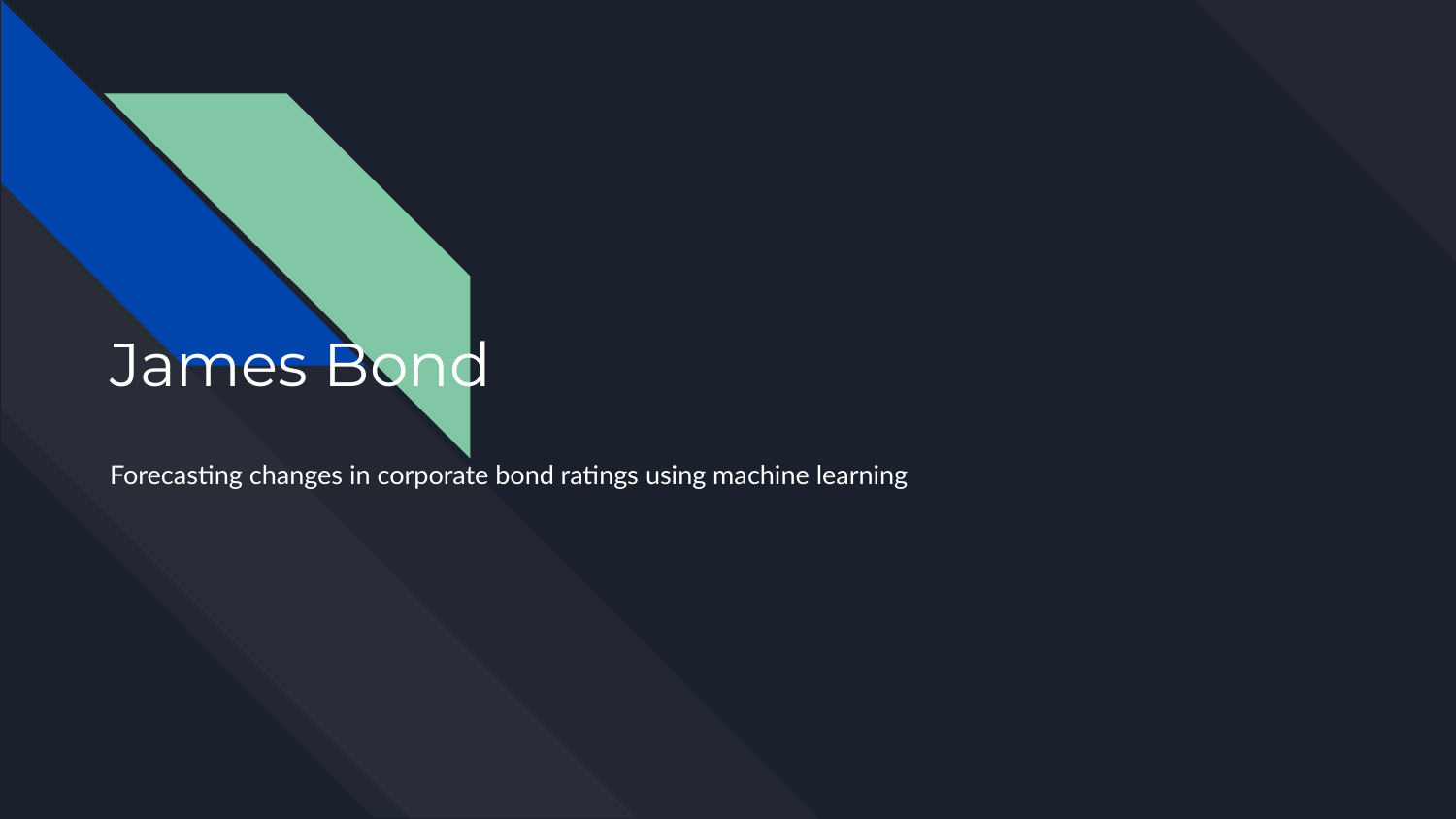

# James Bond
Forecasting changes in corporate bond ratings using machine learning